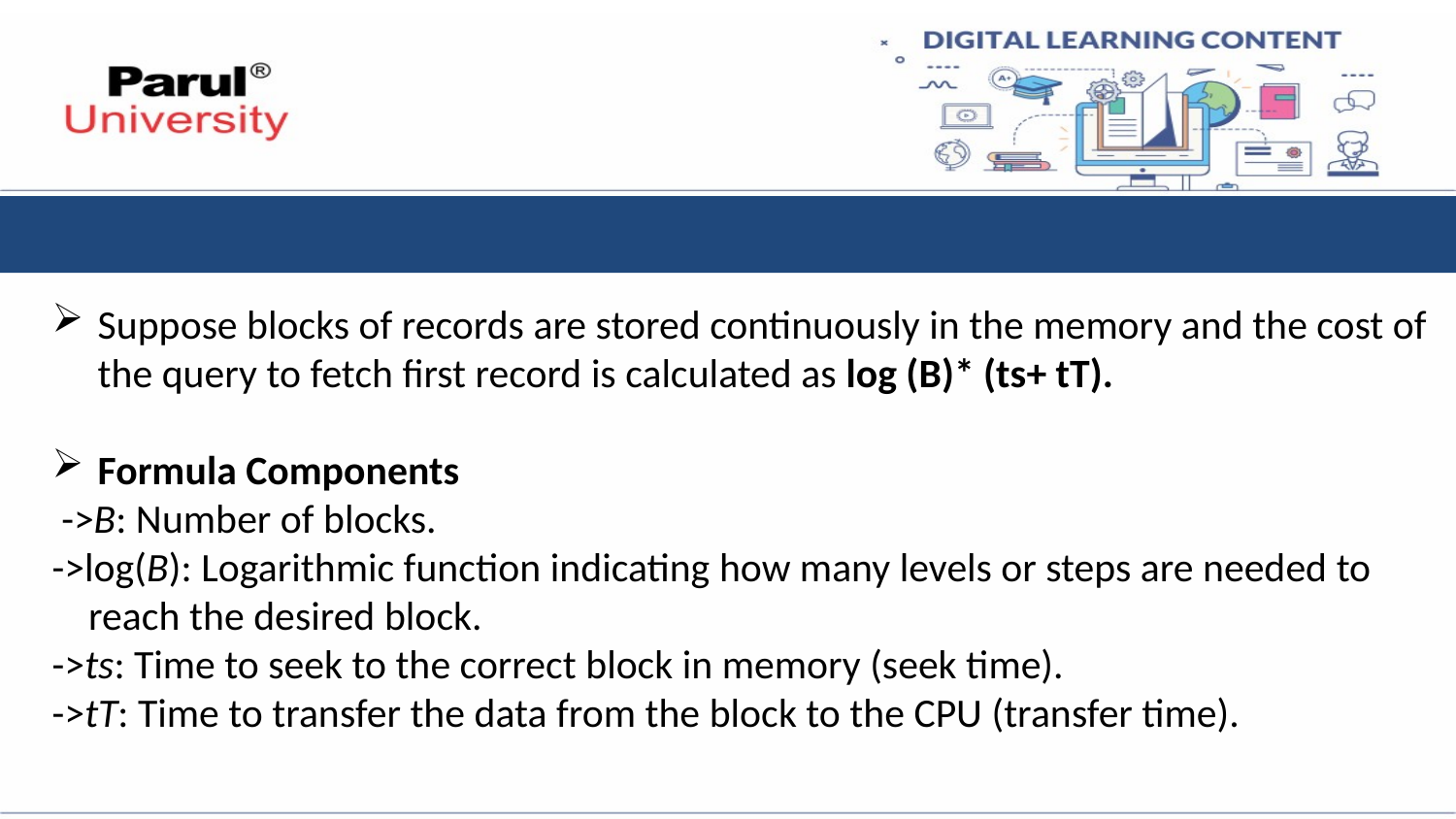

Suppose blocks of records are stored continuously in the memory and the cost of the query to fetch first record is calculated as log (B)* (ts+ tT).

Formula Components
 ->B: Number of blocks.
->log(B): Logarithmic function indicating how many levels or steps are needed to reach the desired block.
->ts​: Time to seek to the correct block in memory (seek time).
->tT​: Time to transfer the data from the block to the CPU (transfer time).